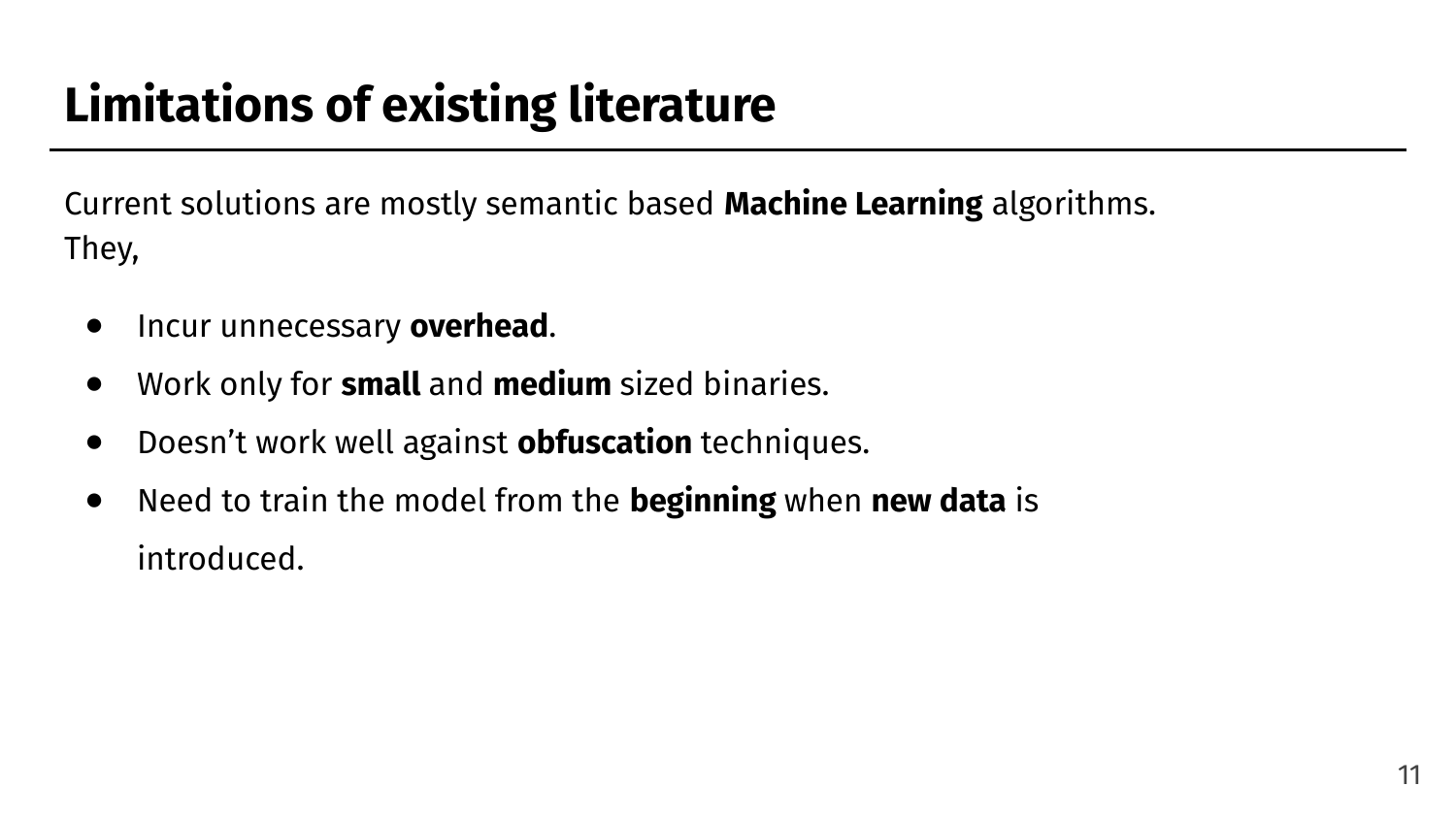

# Limitations of existing literature
Current solutions are mostly semantic based Machine Learning algorithms.      They,
Incur unnecessary overhead.
Work only for small and medium sized binaries.
Doesn’t work well against obfuscation techniques.
Need to train the model from the beginning when new data is introduced.
11